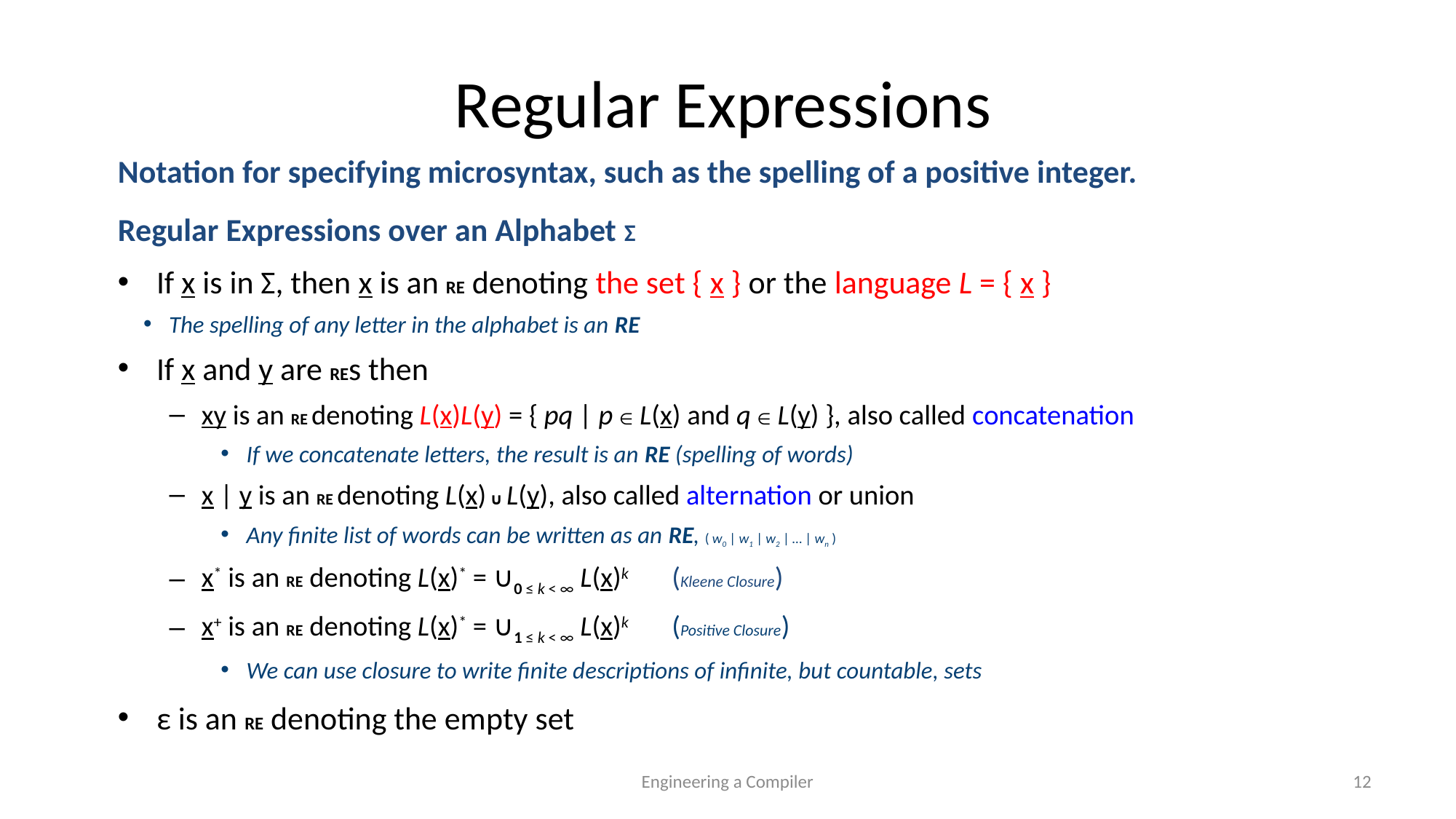

Regular Expressions
Notation for specifying microsyntax, such as the spelling of a positive integer.
Regular Expressions over an Alphabet Σ
If x is in Σ, then x is an RE denoting the set { x } or the language L = { x }
The spelling of any letter in the alphabet is an RE
If x and y are REs then
xy is an RE denoting L(x)L(y) = { pq | p ∈ L(x) and q ∈ L(y) }, also called concatenation
If we concatenate letters, the result is an RE (spelling of words)
x | y is an RE denoting L(x) ∪ L(y), also called alternation or union
Any finite list of words can be written as an RE, ( w0 | w1 | w2 | … | wn )
x* is an RE denoting L(x)* = ∪0 ≤ k < ∞ L(x)k				      (Kleene Closure)
x+ is an RE denoting L(x)* = ∪1 ≤ k < ∞ L(x)k				      (Positive Closure)
We can use closure to write finite descriptions of infinite, but countable, sets
ε is an RE denoting the empty set
Engineering a Compiler
12